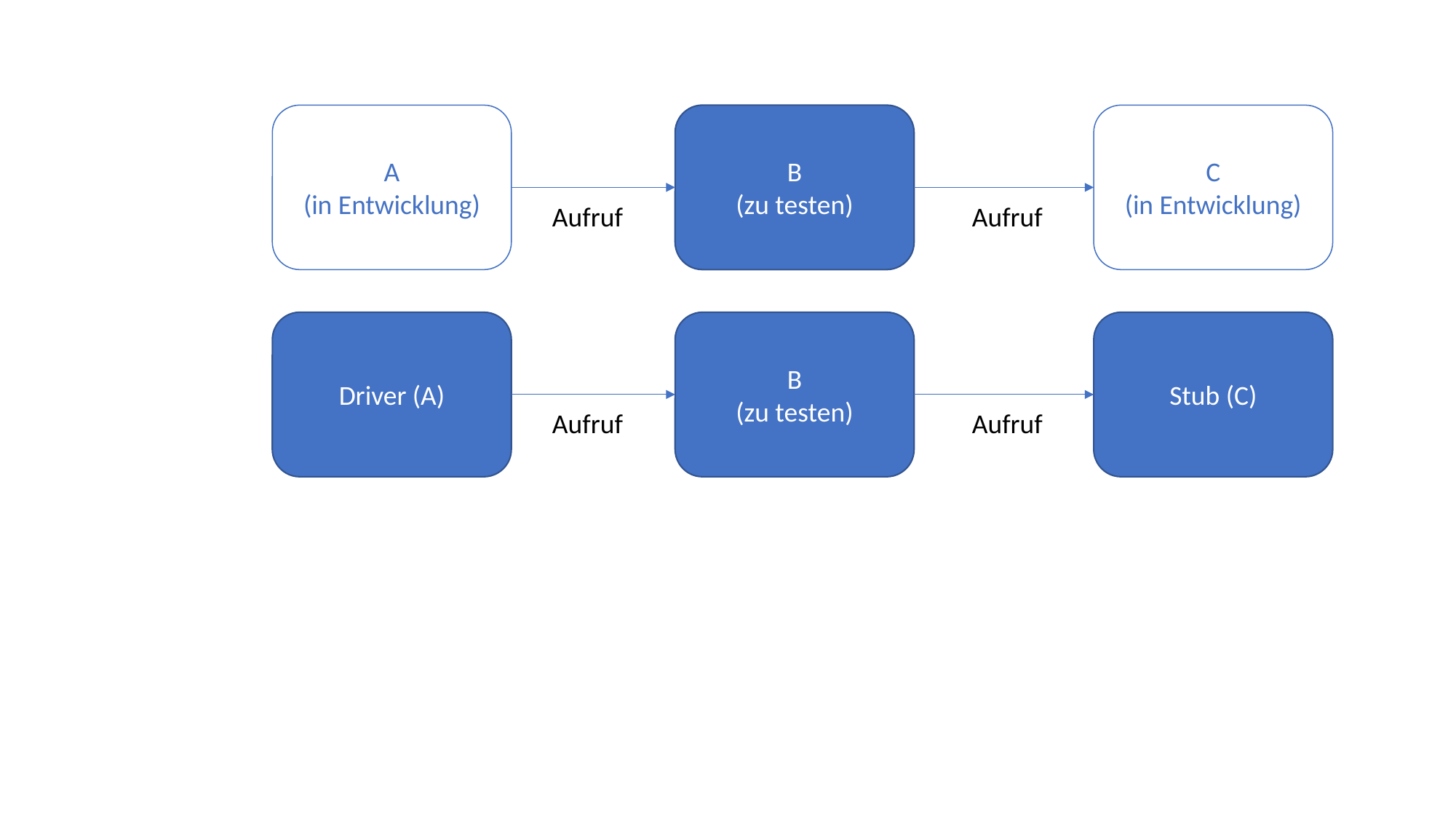

C
(in Entwicklung)
A
(in Entwicklung)
B
(zu testen)
Aufruf
Aufruf
Stub (C)
Driver (A)
B
(zu testen)
Aufruf
Aufruf